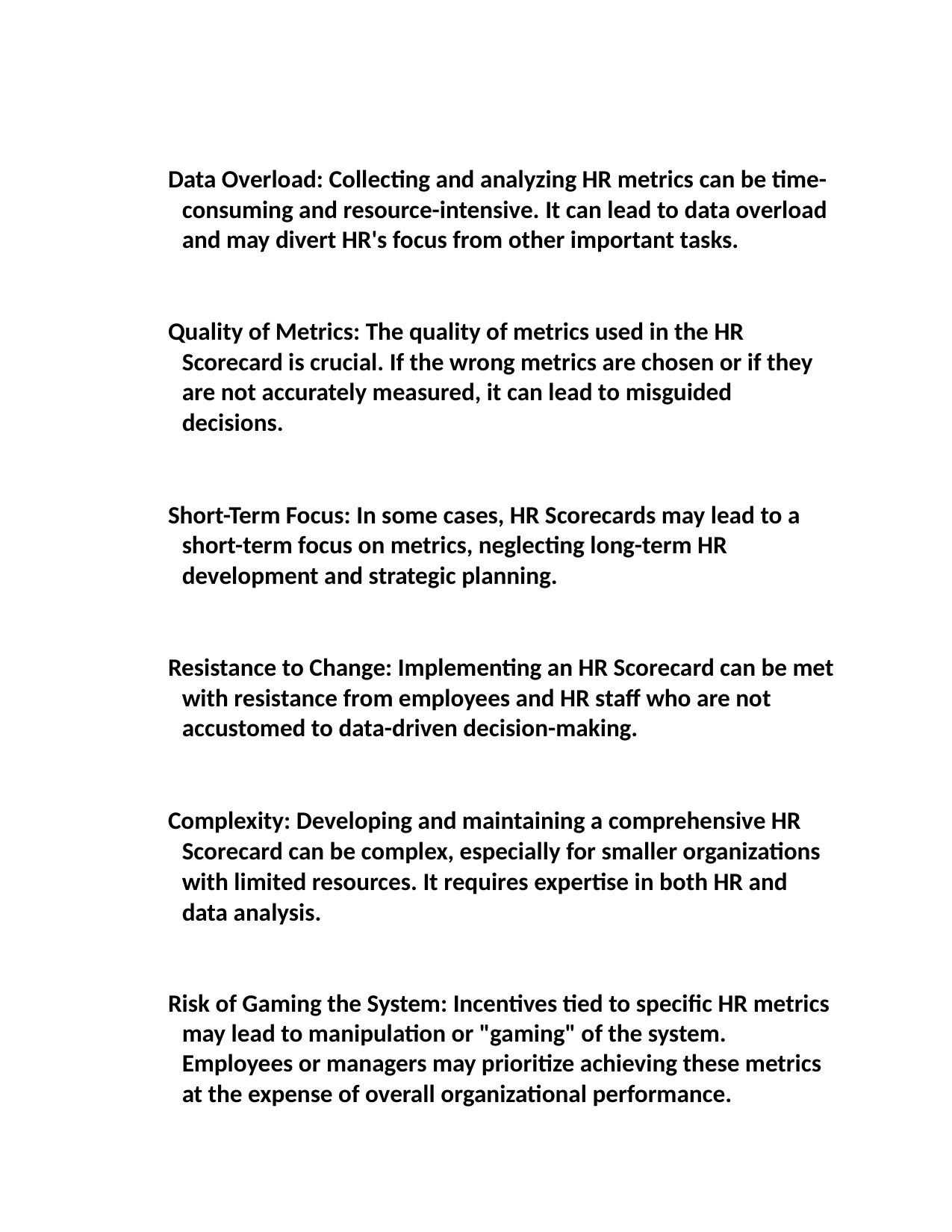

Data Overload: Collecting and analyzing HR metrics can be time-consuming and resource-intensive. It can lead to data overload and may divert HR's focus from other important tasks.
Quality of Metrics: The quality of metrics used in the HR Scorecard is crucial. If the wrong metrics are chosen or if they are not accurately measured, it can lead to misguided decisions.
Short-Term Focus: In some cases, HR Scorecards may lead to a short-term focus on metrics, neglecting long-term HR development and strategic planning.
Resistance to Change: Implementing an HR Scorecard can be met with resistance from employees and HR staff who are not accustomed to data-driven decision-making.
Complexity: Developing and maintaining a comprehensive HR Scorecard can be complex, especially for smaller organizations with limited resources. It requires expertise in both HR and data analysis.
Risk of Gaming the System: Incentives tied to specific HR metrics may lead to manipulation or "gaming" of the system. Employees or managers may prioritize achieving these metrics at the expense of overall organizational performance.